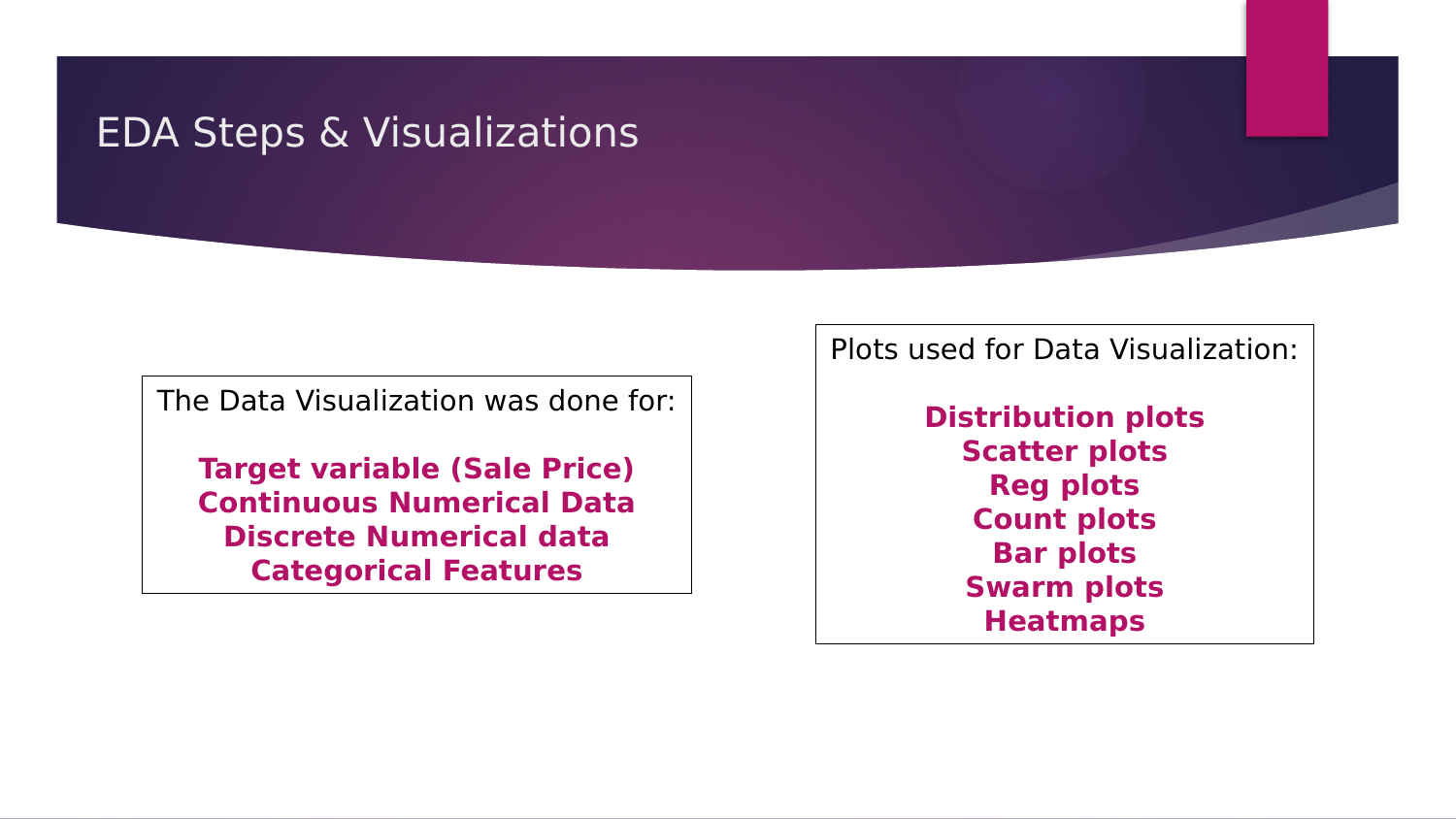

# EDA Steps & Visualizations
Plots used for Data Visualization:

Distribution plots
Scatter plots
Reg plots
Count plots
Bar plots
Swarm plots
Heatmaps
The Data Visualization was done for:

Target variable (Sale Price)
Continuous Numerical Data
Discrete Numerical data
Categorical Features